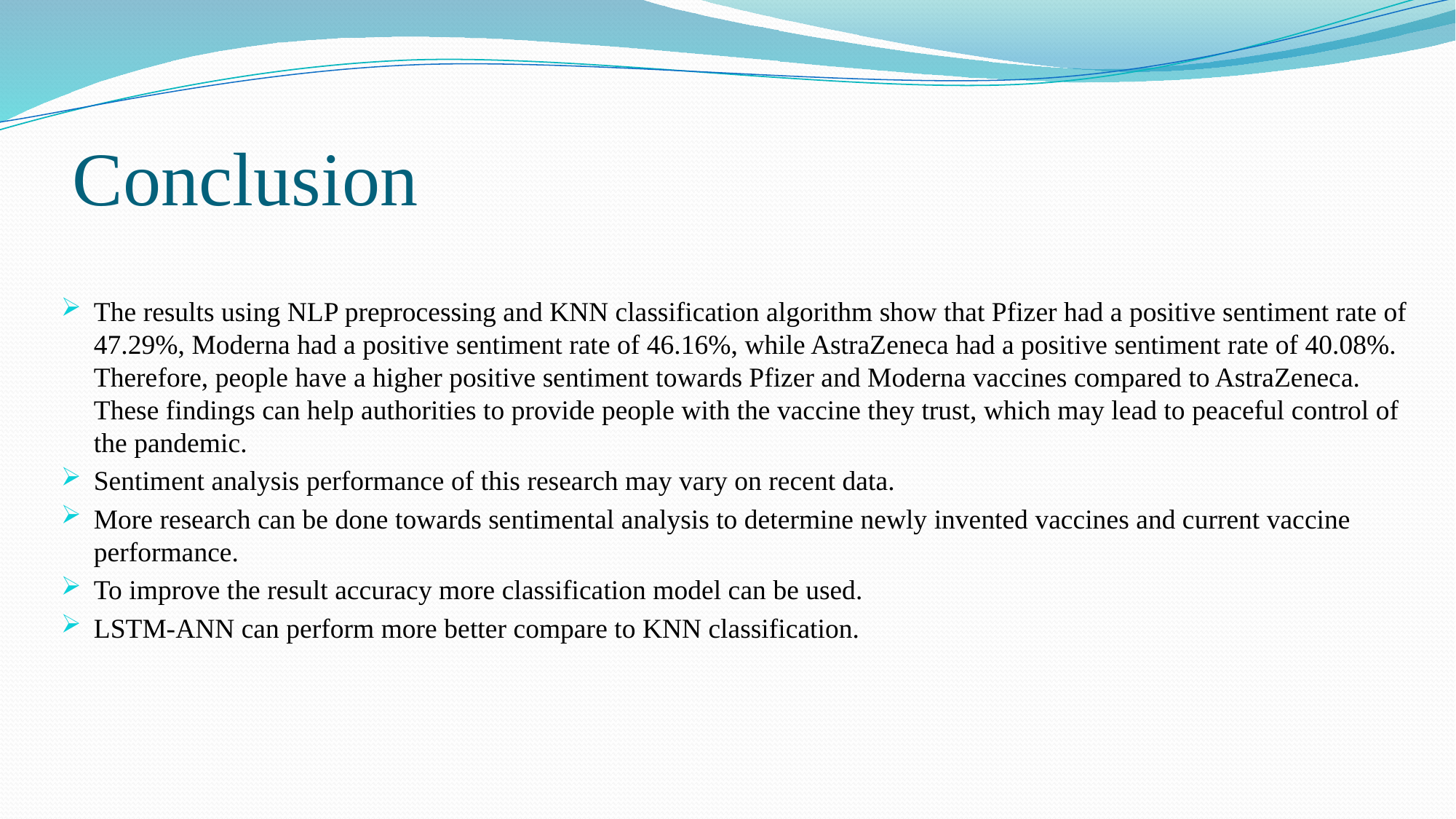

# Conclusion
The results using NLP preprocessing and KNN classification algorithm show that Pfizer had a positive sentiment rate of 47.29%, Moderna had a positive sentiment rate of 46.16%, while AstraZeneca had a positive sentiment rate of 40.08%. Therefore, people have a higher positive sentiment towards Pfizer and Moderna vaccines compared to AstraZeneca. These findings can help authorities to provide people with the vaccine they trust, which may lead to peaceful control of the pandemic.
Sentiment analysis performance of this research may vary on recent data.
More research can be done towards sentimental analysis to determine newly invented vaccines and current vaccine performance.
To improve the result accuracy more classification model can be used.
LSTM-ANN can perform more better compare to KNN classification.